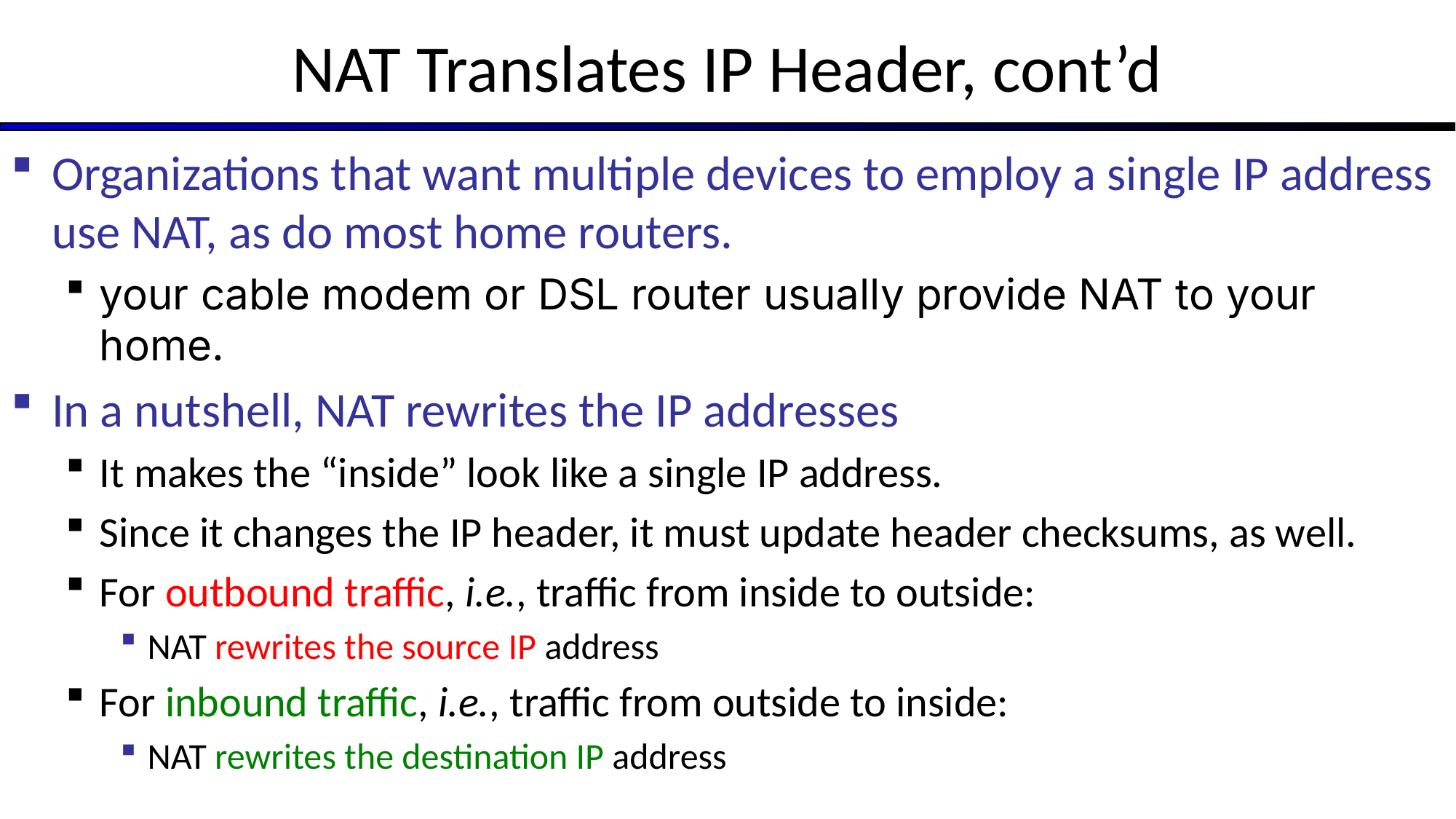

# NAT Translates IP Header, cont’d
Organizations that want multiple devices to employ a single IP address use NAT, as do most home routers.
your cable modem or DSL router usually provide NAT to your home.
In a nutshell, NAT rewrites the IP addresses
It makes the “inside” look like a single IP address.
Since it changes the IP header, it must update header checksums, as well.
For outbound traffic, i.e., traffic from inside to outside:
NAT rewrites the source IP address
For inbound traffic, i.e., traffic from outside to inside:
NAT rewrites the destination IP address